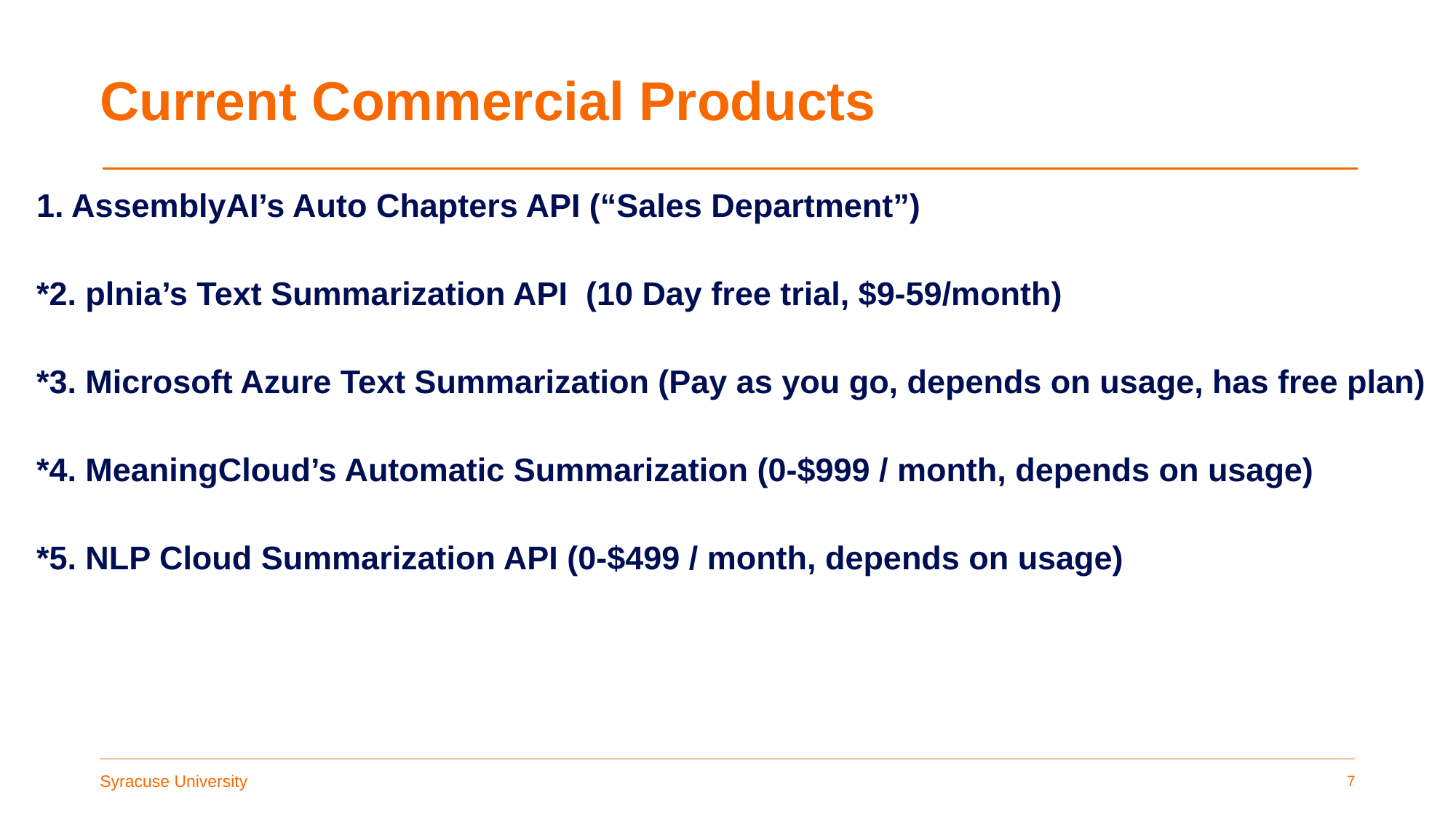

# Current Commercial Products
1. AssemblyAI’s Auto Chapters API (“Sales Department”)

*2. plnia’s Text Summarization API  (10 Day free trial, $9-59/month)

*3. Microsoft Azure Text Summarization (Pay as you go, depends on usage, has free plan)

*4. MeaningCloud’s Automatic Summarization (0-$999 / month, depends on usage)

*5. NLP Cloud Summarization API (0-$499 / month, depends on usage)